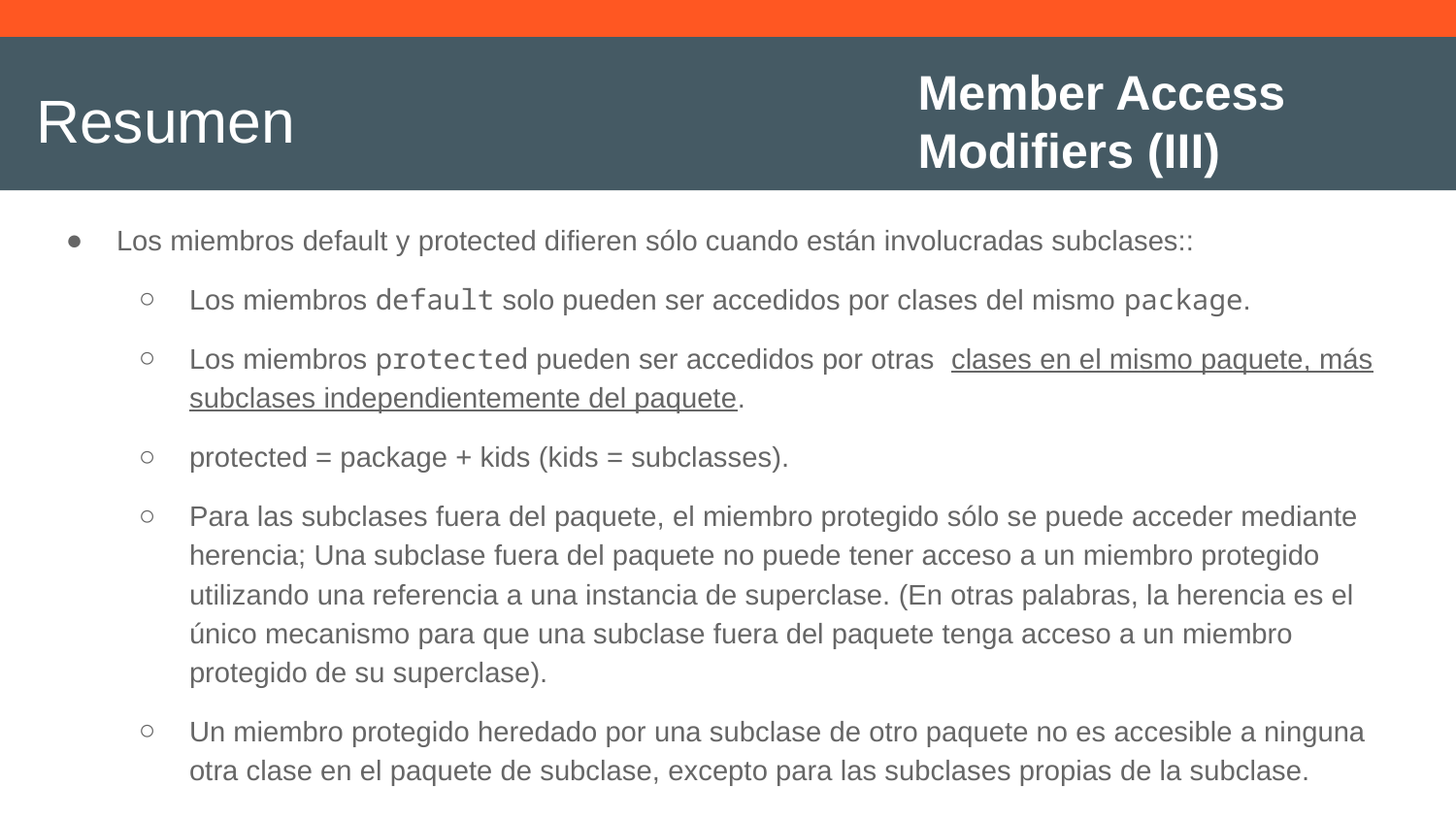

Member Access Modifiers (III)
# Resumen

Los miembros default y protected difieren sólo cuando están involucradas subclases::
Los miembros default solo pueden ser accedidos por clases del mismo package.
Los miembros protected pueden ser accedidos por otras  clases en el mismo paquete, más subclases independientemente del paquete.
protected = package + kids (kids = subclasses).
Para las subclases fuera del paquete, el miembro protegido sólo se puede acceder mediante herencia; Una subclase fuera del paquete no puede tener acceso a un miembro protegido utilizando una referencia a una instancia de superclase. (En otras palabras, la herencia es el único mecanismo para que una subclase fuera del paquete tenga acceso a un miembro protegido de su superclase).
Un miembro protegido heredado por una subclase de otro paquete no es accesible a ninguna otra clase en el paquete de subclase, excepto para las subclases propias de la subclase.